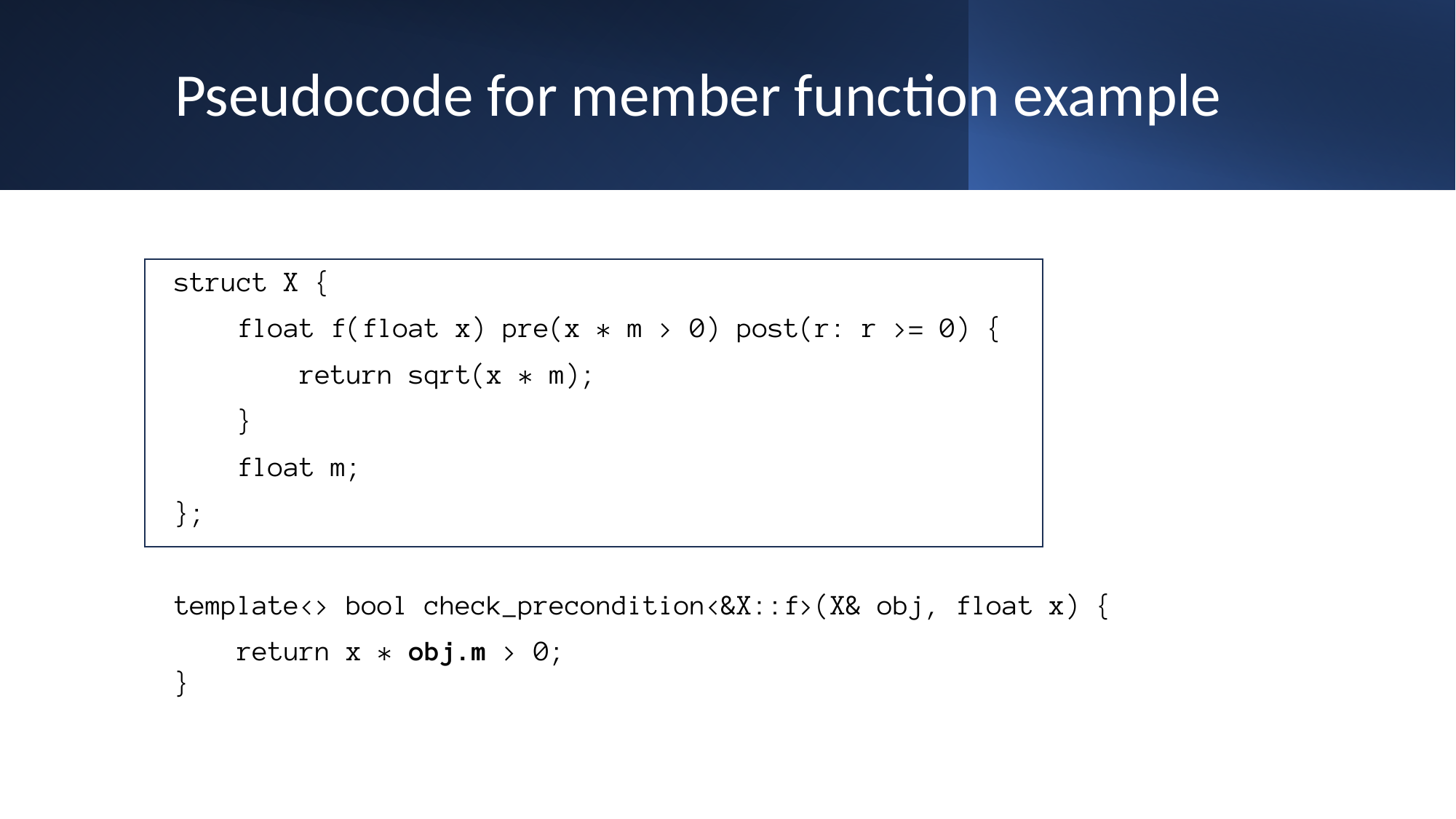

# Pseudocode for member function example
struct X {
    float f(float x) pre(x * m > 0) post(r: r >= 0) {
        return sqrt(x * m);
    }
    float m;
};

template<> bool check_precondition<&X::f>(X& obj, float x) {
    return x * obj.m > 0;
}